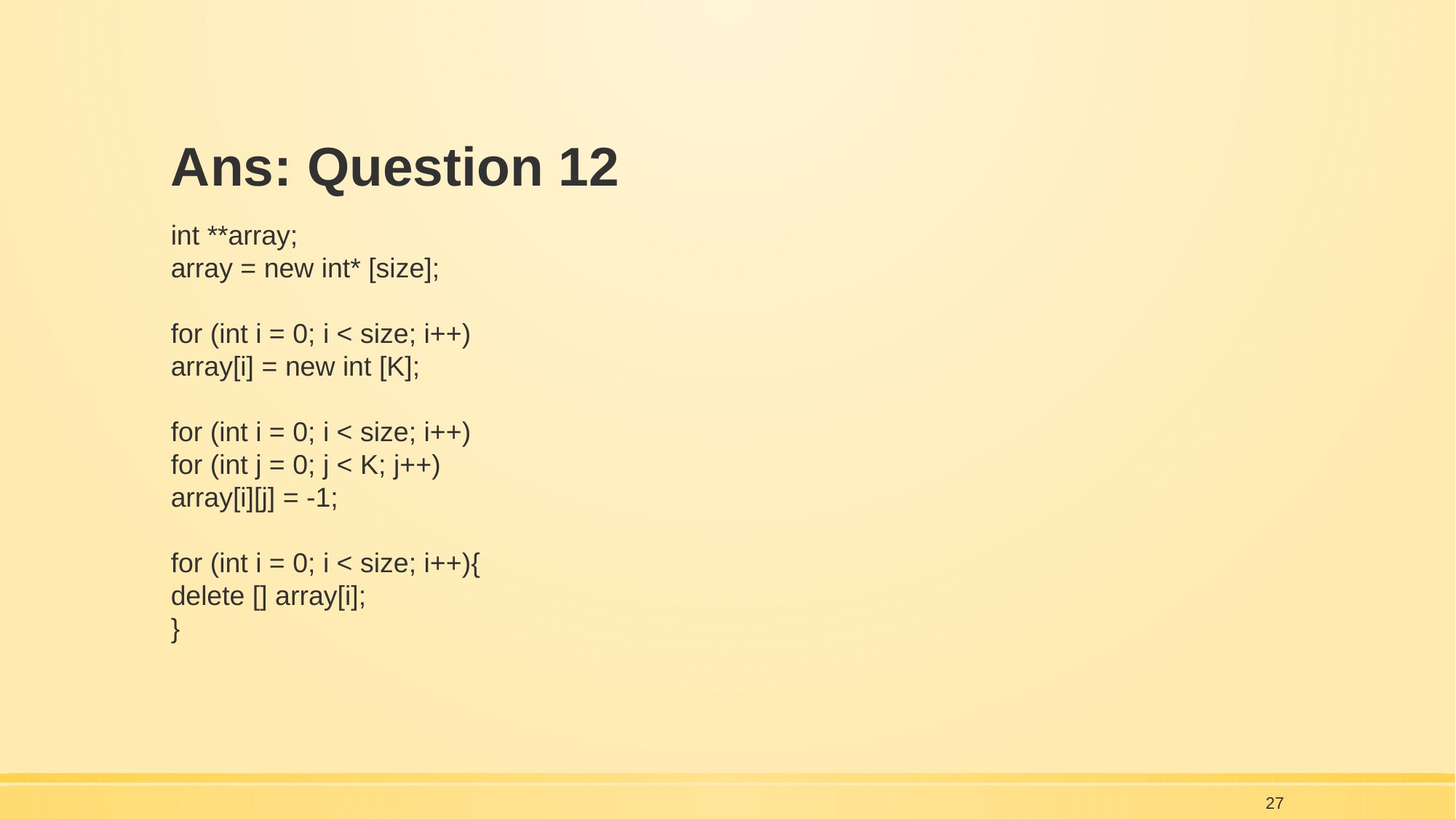

# Ans: Question 12
int **array;
array = new int* [size];

for (int i = 0; i < size; i++)
array[i] = new int [K];

for (int i = 0; i < size; i++)
for (int j = 0; j < K; j++)
array[i][j] = -1;

for (int i = 0; i < size; i++){
delete [] array[i];
}
27